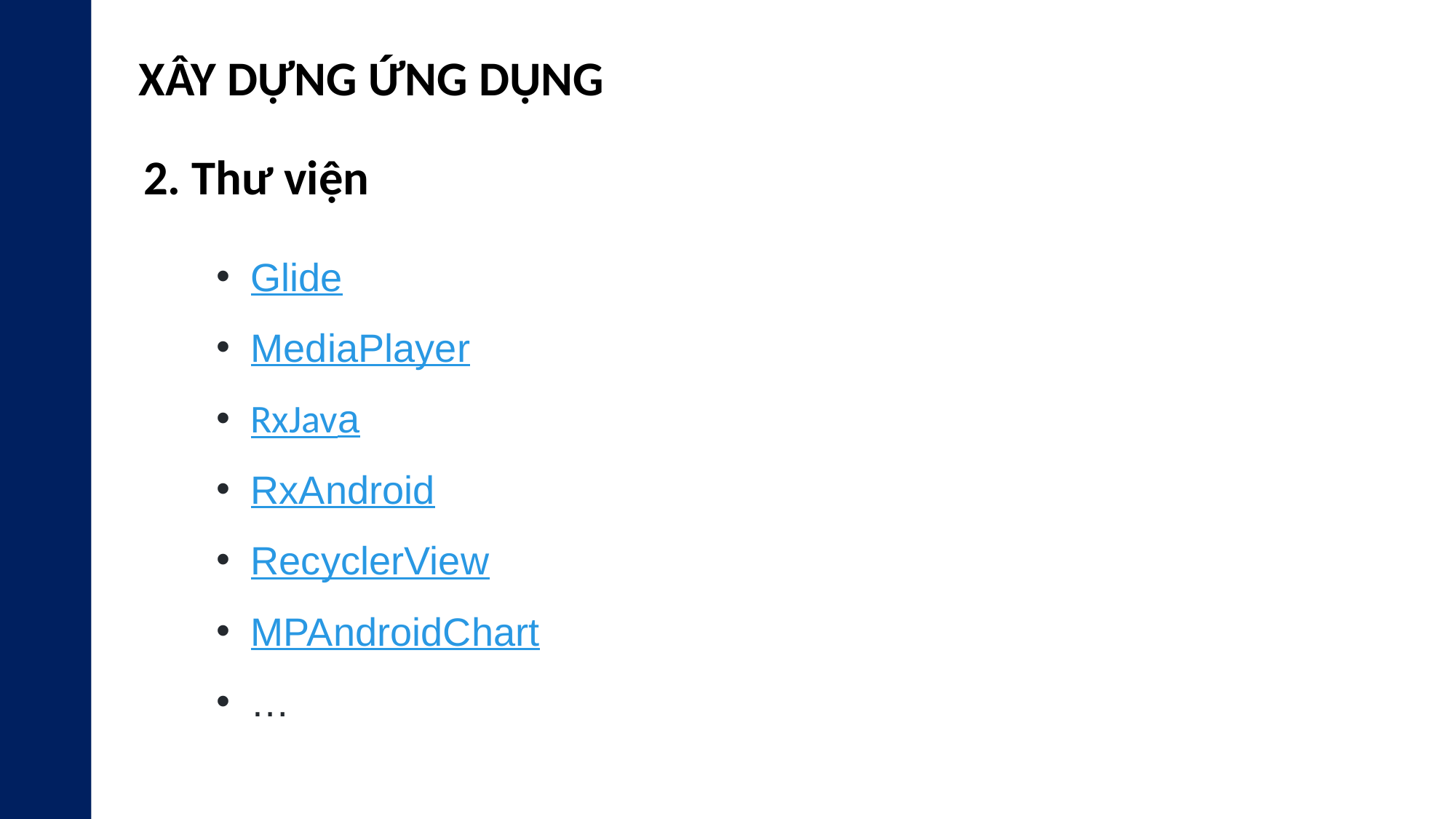

XÂY DỰNG ỨNG DỤNG
2. Thư viện
Glide
MediaPlayer
RxJava
RxAndroid
RecyclerView
MPAndroidChart
…